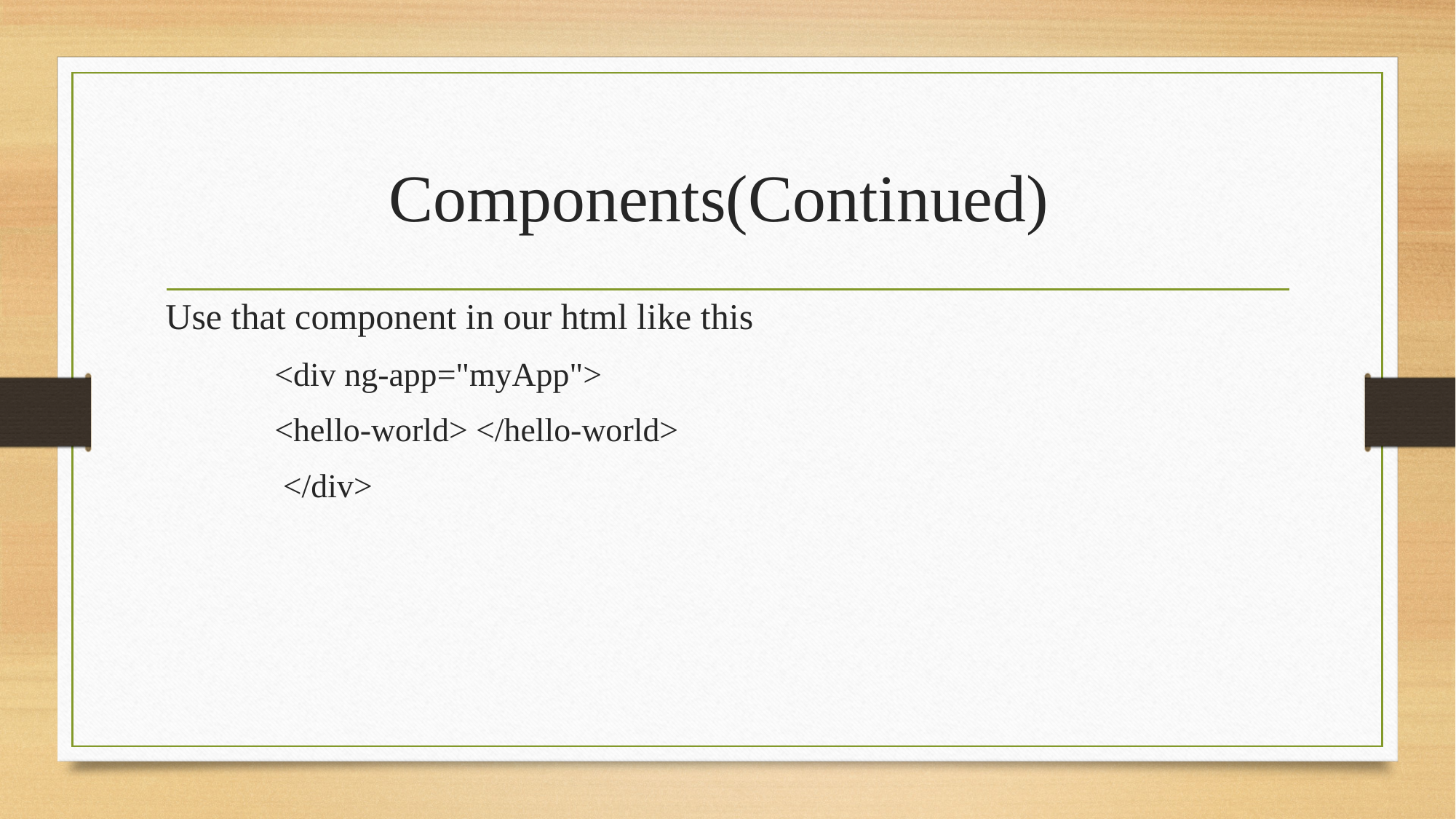

# Components(Continued)
Use that component in our html like this
	<div ng-app="myApp">
	<hello-world> </hello-world>
	 </div>